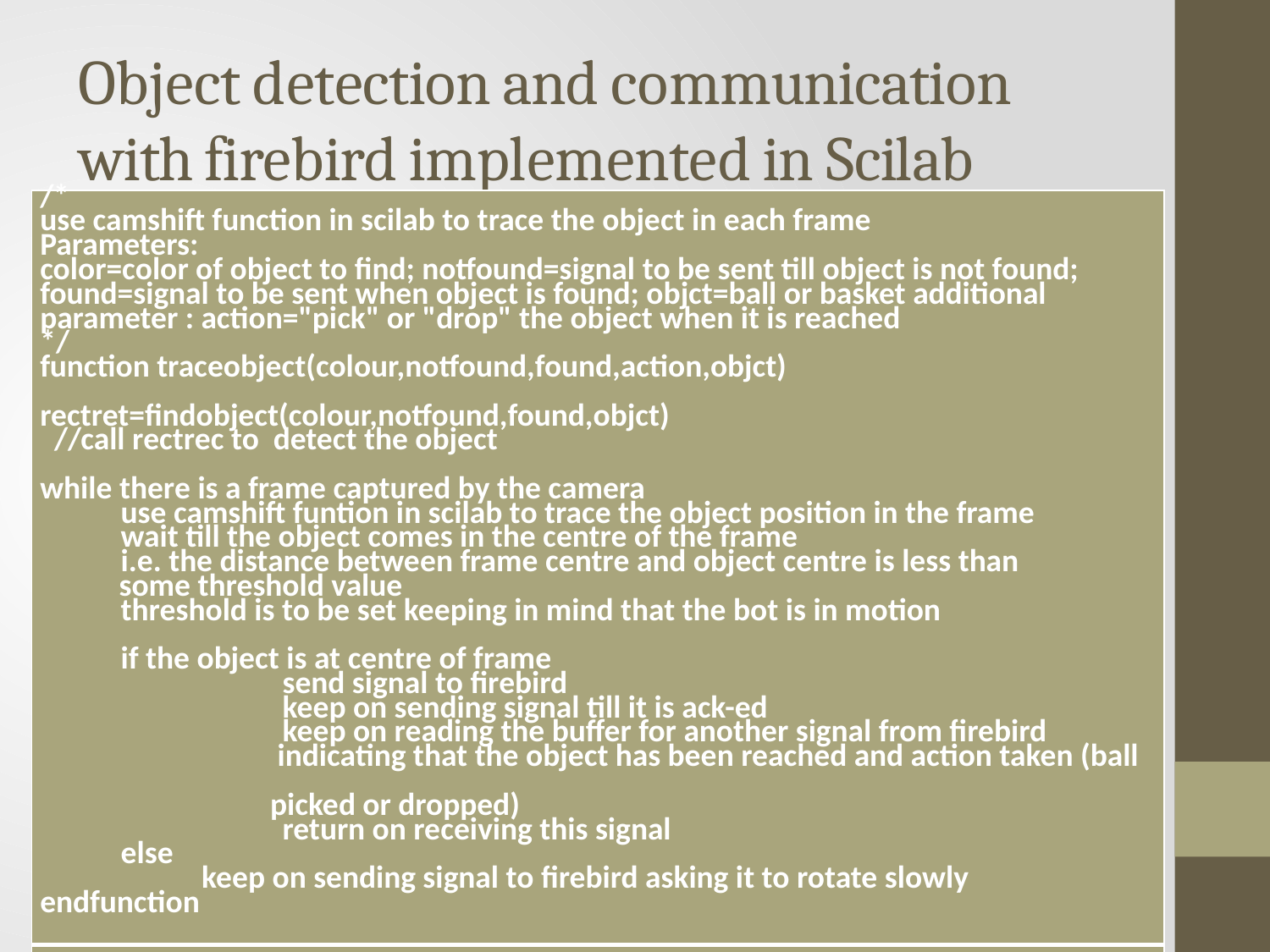

# Object detection and communication with firebird implemented in Scilab
| /\* use camshift function in scilab to trace the object in each frame Parameters: color=color of object to find; notfound=signal to be sent till object is not found; found=signal to be sent when object is found; objct=ball or basket additional parameter : action="pick" or "drop" the object when it is reached \*/ function traceobject(colour,notfound,found,action,objct)   rectret=findobject(colour,notfound,found,objct) //call rectrec to detect the object while there is a frame captured by the camera use camshift funtion in scilab to trace the object position in the frame wait till the object comes in the centre of the frame i.e. the distance between frame centre and object centre is less than some threshold value threshold is to be set keeping in mind that the bot is in motion if the object is at centre of frame send signal to firebird keep on sending signal till it is ack-ed keep on reading the buffer for another signal from firebird indicating that the object has been reached and action taken (ball picked or dropped) return on receiving this signal else keep on sending signal to firebird asking it to rotate slowly endfunction |
| --- |
|  |
|  |